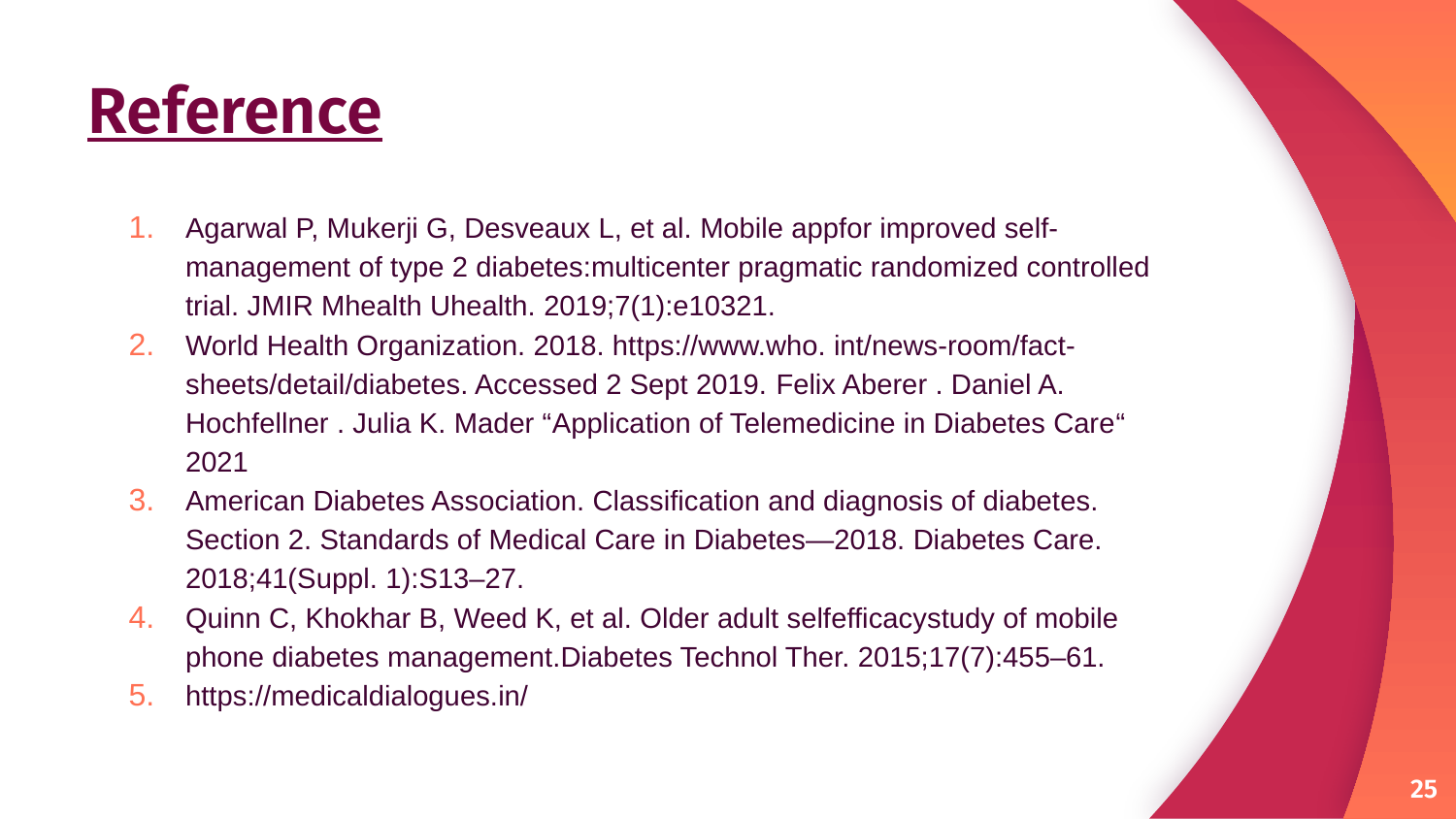

# Reference
Agarwal P, Mukerji G, Desveaux L, et al. Mobile appfor improved self-management of type 2 diabetes:multicenter pragmatic randomized controlled trial. JMIR Mhealth Uhealth. 2019;7(1):e10321.
World Health Organization. 2018. https://www.who. int/news-room/fact-sheets/detail/diabetes. Accessed 2 Sept 2019. Felix Aberer . Daniel A. Hochfellner . Julia K. Mader “Application of Telemedicine in Diabetes Care“ 2021
American Diabetes Association. Classification and diagnosis of diabetes. Section 2. Standards of Medical Care in Diabetes—2018. Diabetes Care. 2018;41(Suppl. 1):S13–27.
Quinn C, Khokhar B, Weed K, et al. Older adult selfefficacystudy of mobile phone diabetes management.Diabetes Technol Ther. 2015;17(7):455–61.
https://medicaldialogues.in/

25